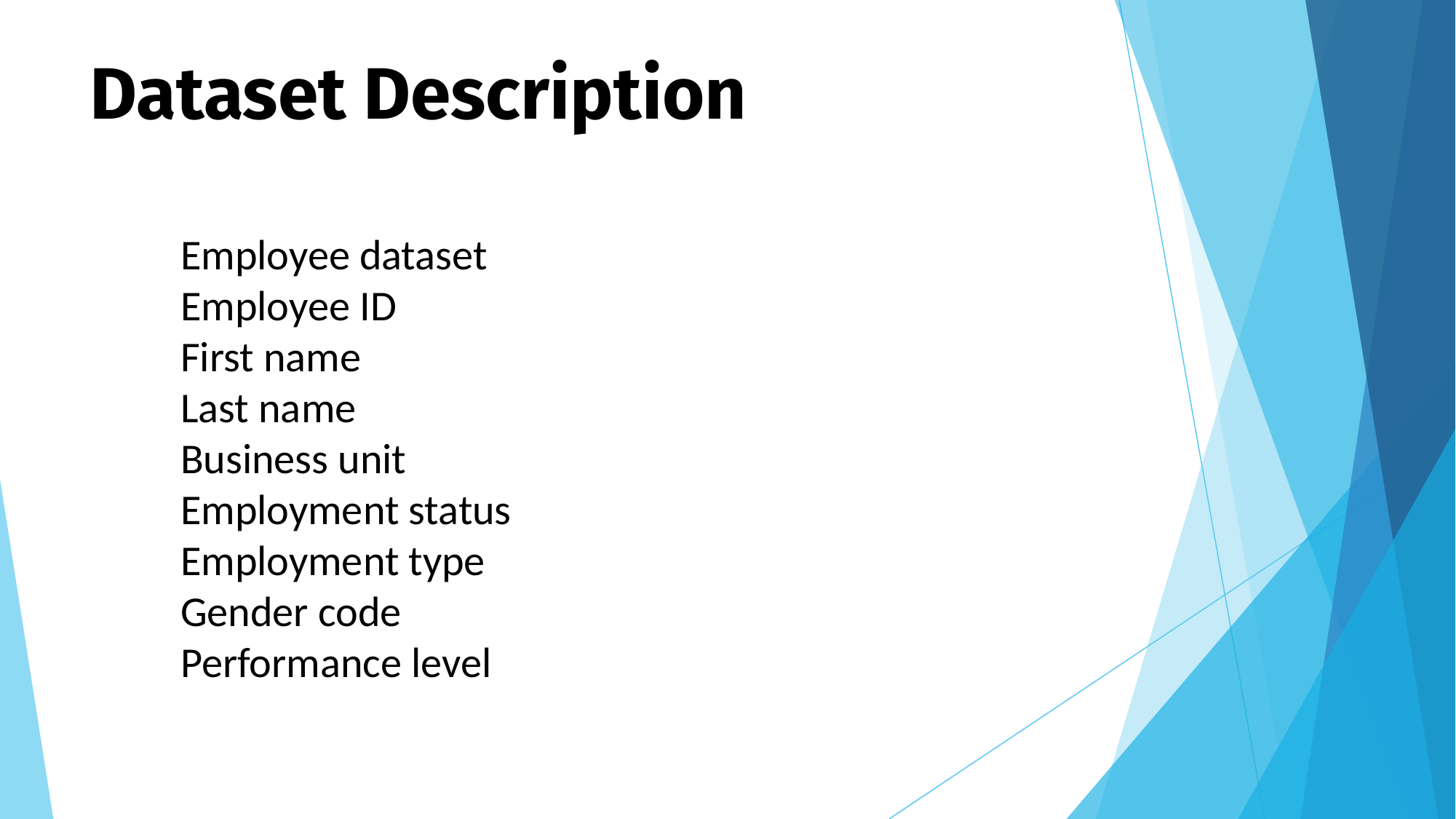

# Dataset Description
Employee dataset
Employee ID
First name
Last name
Business unit
Employment status
Employment type
Gender code
Performance level